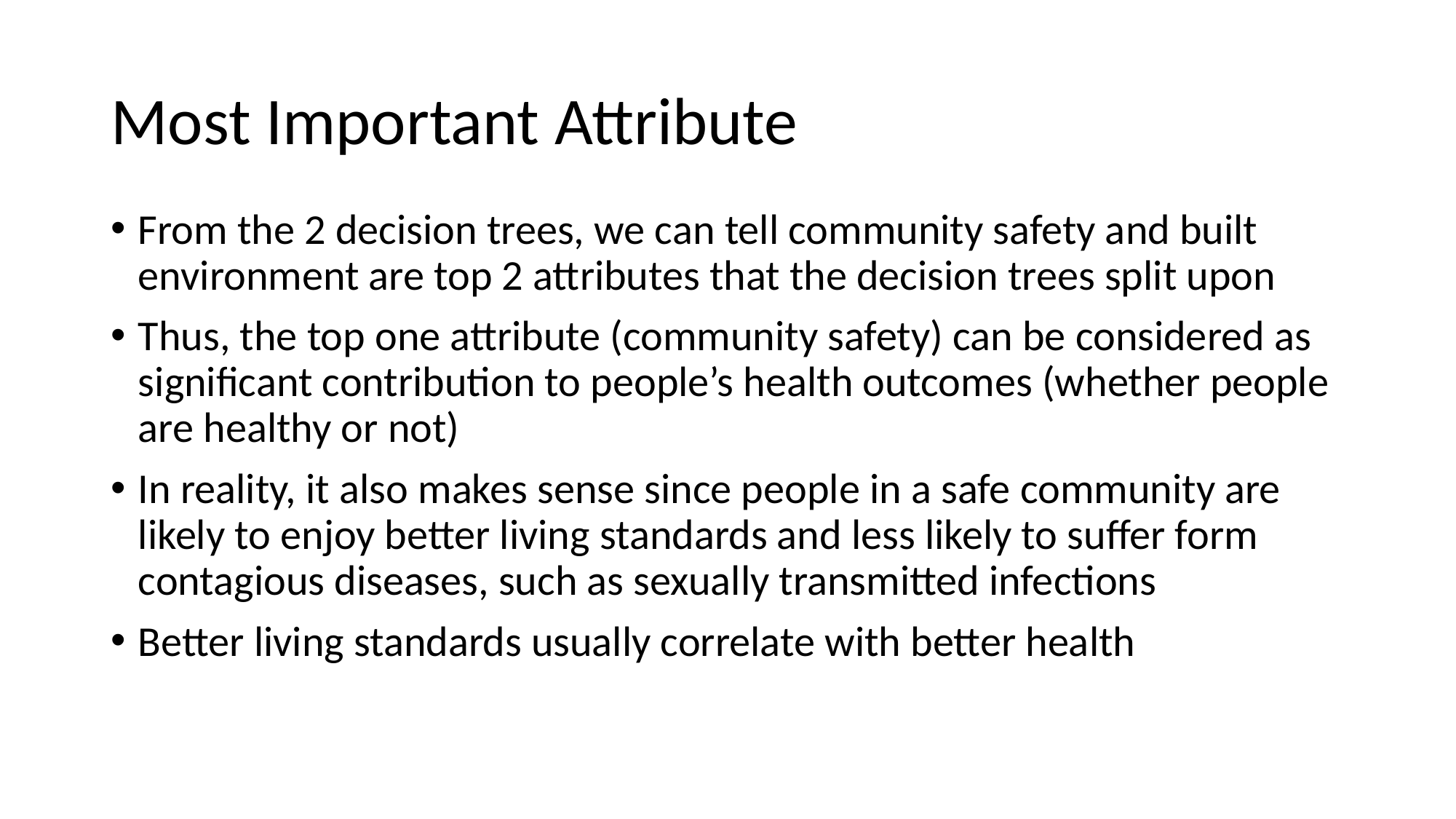

# Most Important Attribute
From the 2 decision trees, we can tell community safety and built environment are top 2 attributes that the decision trees split upon
Thus, the top one attribute (community safety) can be considered as significant contribution to people’s health outcomes (whether people are healthy or not)
In reality, it also makes sense since people in a safe community are likely to enjoy better living standards and less likely to suffer form contagious diseases, such as sexually transmitted infections
Better living standards usually correlate with better health